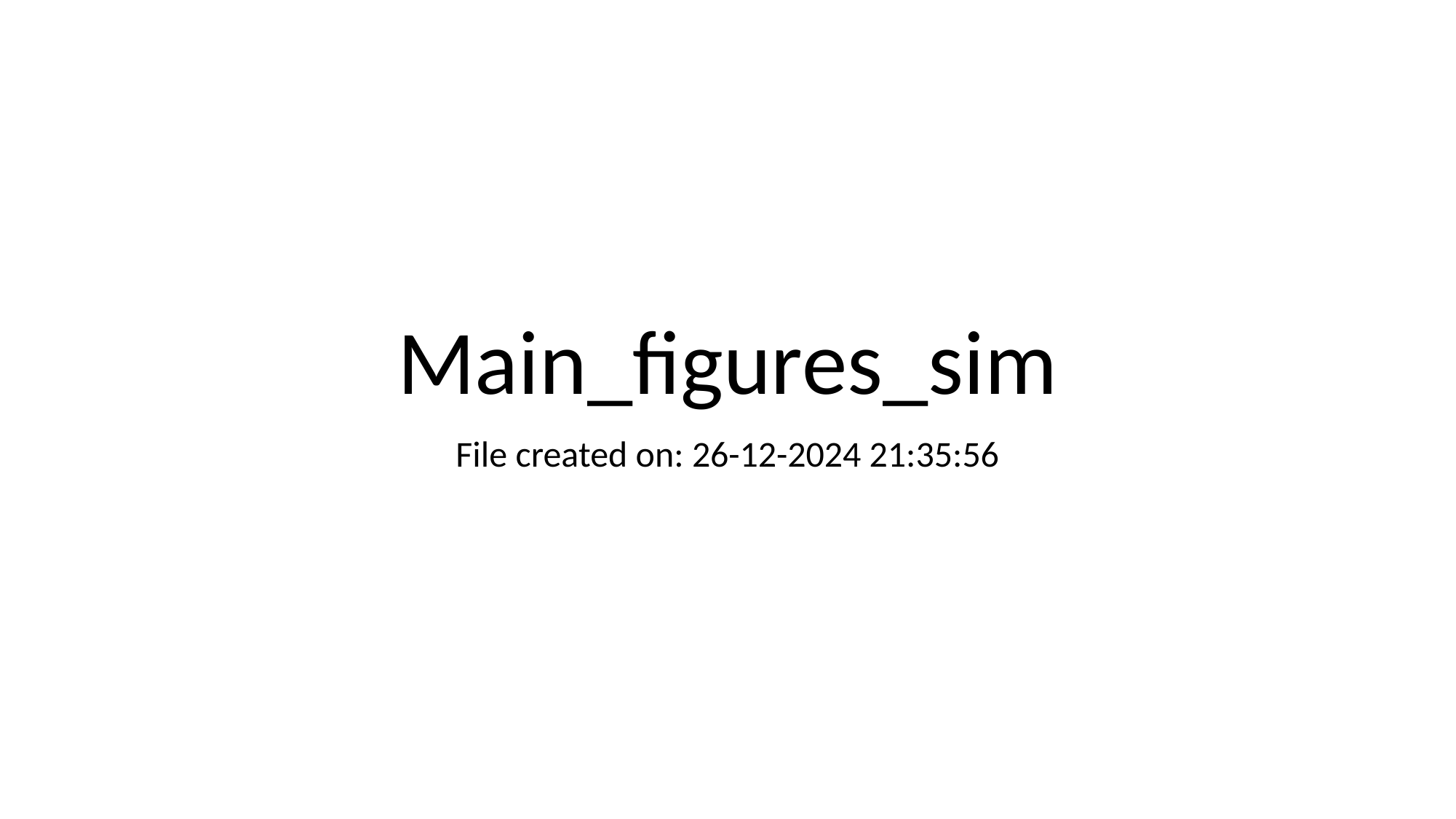

# Main_figures_sim
File created on: 26-12-2024 21:35:56